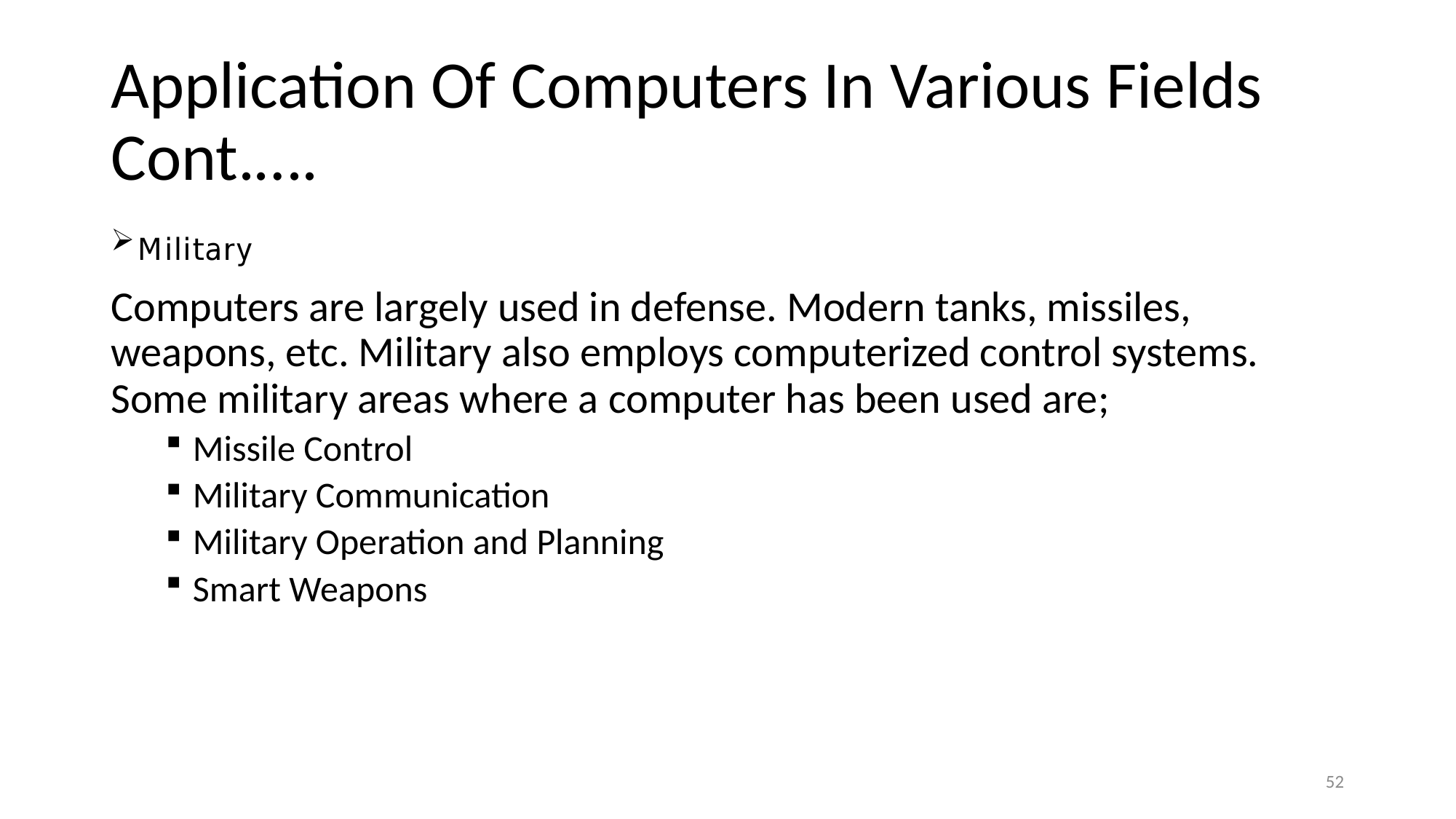

# Application Of Computers In Various Fields Cont.….
Military
Computers are largely used in defense. Modern tanks, missiles, weapons, etc. Military also employs computerized control systems. Some military areas where a computer has been used are;
Missile Control
Military Communication
Military Operation and Planning
Smart Weapons
52